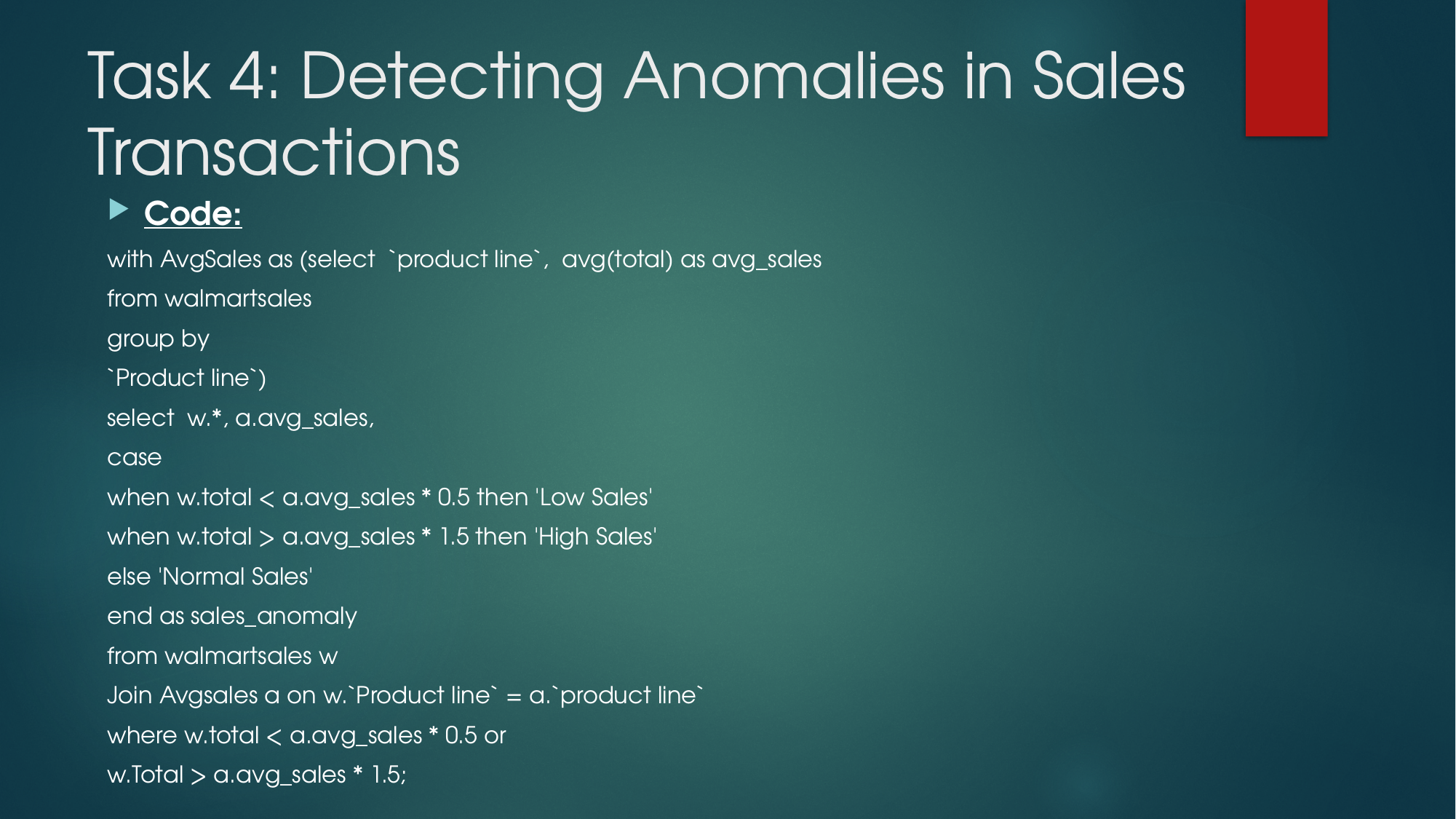

# Task 4: Detecting Anomalies in Sales Transactions
Code:
with AvgSales as (select  `product line`,  avg(total) as avg_sales
from walmartsales
group by
`Product line`)
select  w.*, a.avg_sales,
case
when w.total < a.avg_sales * 0.5 then 'Low Sales'
when w.total > a.avg_sales * 1.5 then 'High Sales'
else 'Normal Sales'
end as sales_anomaly
from walmartsales w
Join Avgsales a on w.`Product line` = a.`product line`
where w.total < a.avg_sales * 0.5 or
w.Total > a.avg_sales * 1.5;